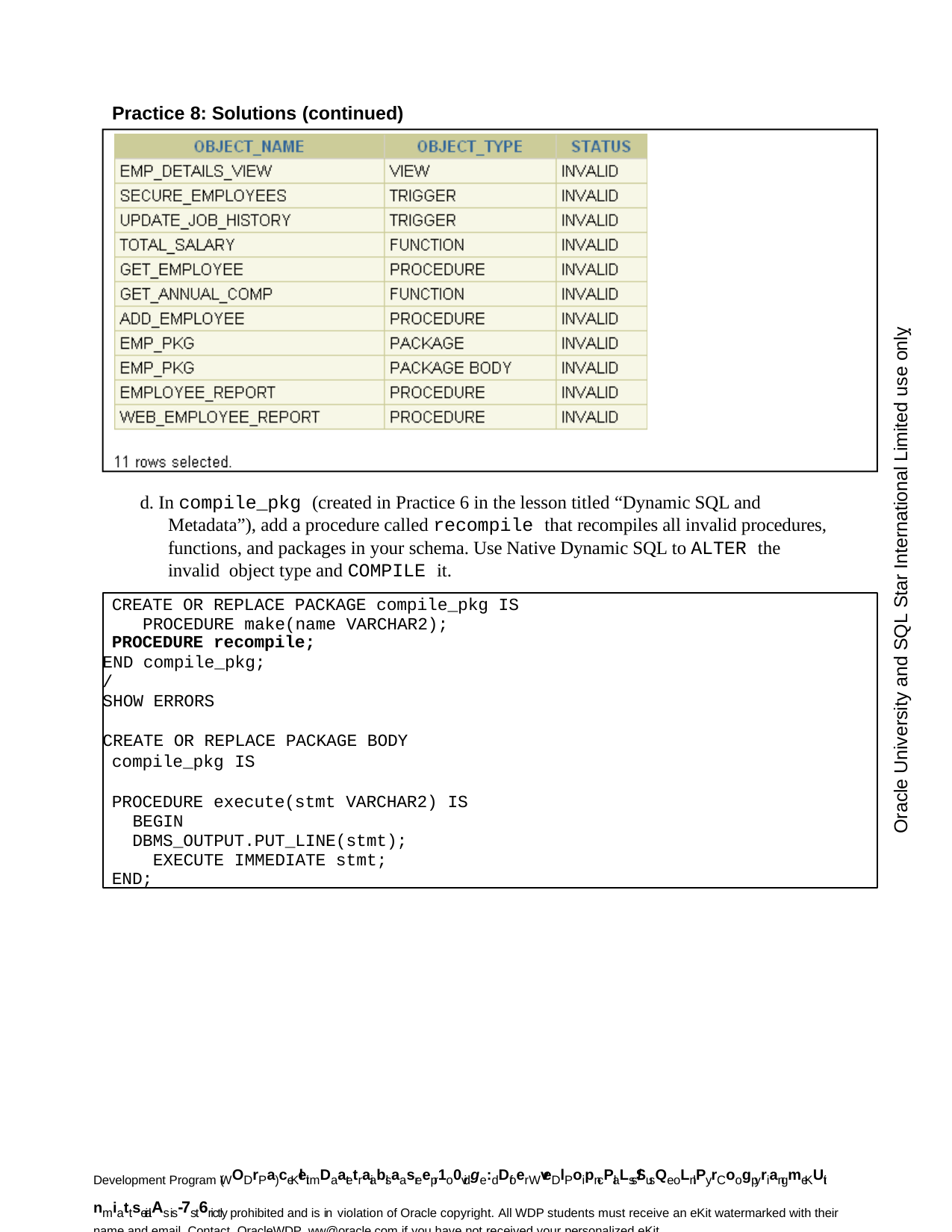

Practice 8: Solutions (continued)

Oracle University and SQL Star International Limited use onlyฺ
d. In compile_pkg (created in Practice 6 in the lesson titled “Dynamic SQL and  Metadata”), add a procedure called recompile that recompiles all invalid procedures,  functions, and packages in your schema. Use Native Dynamic SQL to ALTER the invalid  object type and COMPILE it.
CREATE OR REPLACE PACKAGE compile_pkg IS  PROCEDURE make(name VARCHAR2);
PROCEDURE recompile;
END compile_pkg;
/
SHOW ERRORS

CREATE OR REPLACE PACKAGE BODY compile_pkg IS

PROCEDURE execute(stmt VARCHAR2) IS  BEGIN
DBMS_OUTPUT.PUT_LINE(stmt);  EXECUTE IMMEDIATE stmt;
END;
Development Program (WODrPa) ceKleit mDaatetraiablsaasreepr1o0vidge:dDfoer WveDlPoipn-cPlaLss/SusQe oLnlPy.rCoogpyriangmeKUit nmiattserialAs is-7st6rictly prohibited and is in  violation of Oracle copyright. All WDP students must receive an eKit watermarked with their name and email. Contact  OracleWDP_ww@oracle.com if you have not received your personalized eKit.